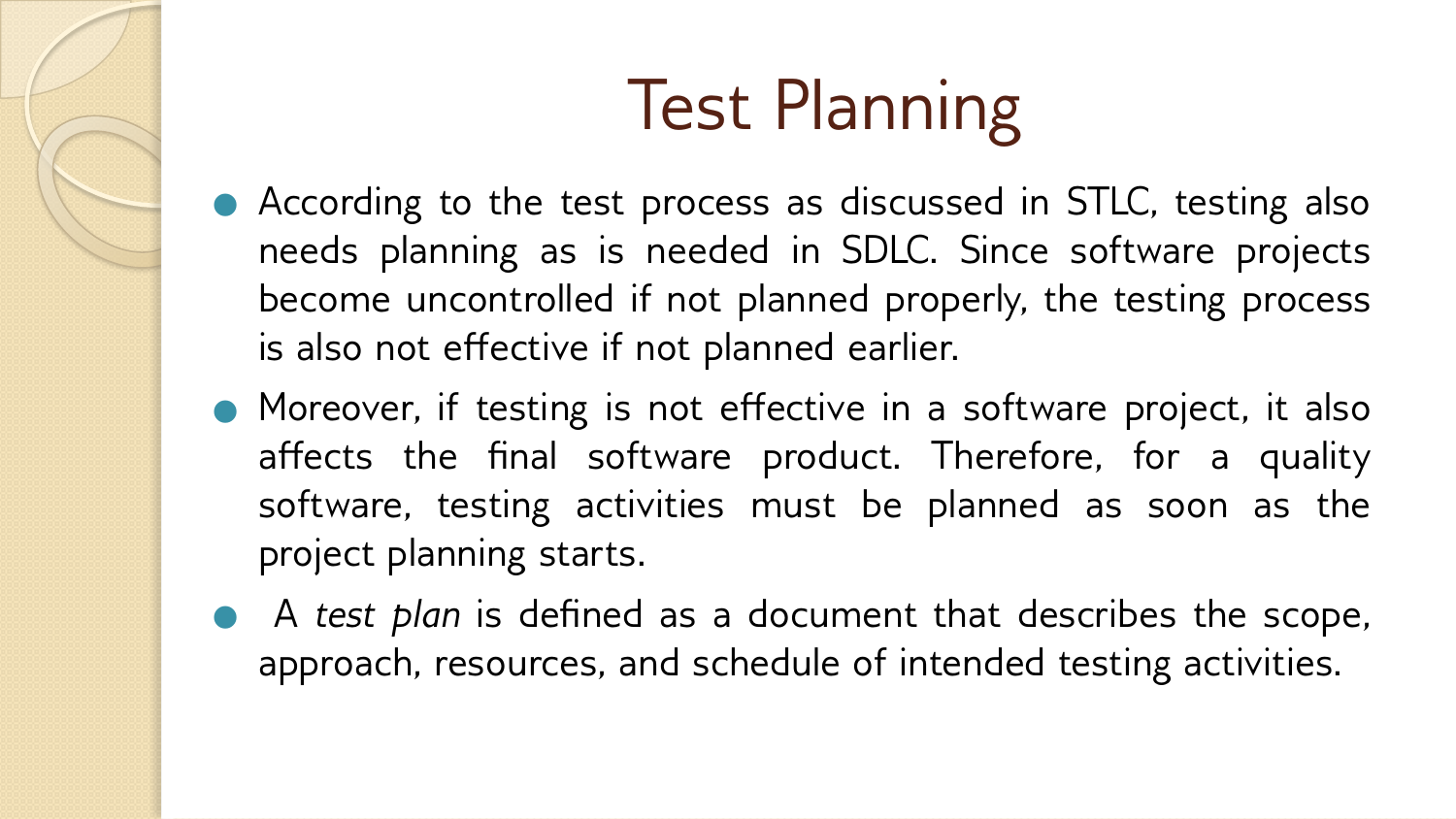

# Test Planning
According to the test process as discussed in STLC, testing also needs planning as is needed in SDLC. Since software projects become uncontrolled if not planned properly, the testing process is also not effective if not planned earlier.
Moreover, if testing is not effective in a software project, it also affects the final software product. Therefore, for a quality software, testing activities must be planned as soon as the project planning starts.
 A test plan is defined as a document that describes the scope, approach, resources, and schedule of intended testing activities.